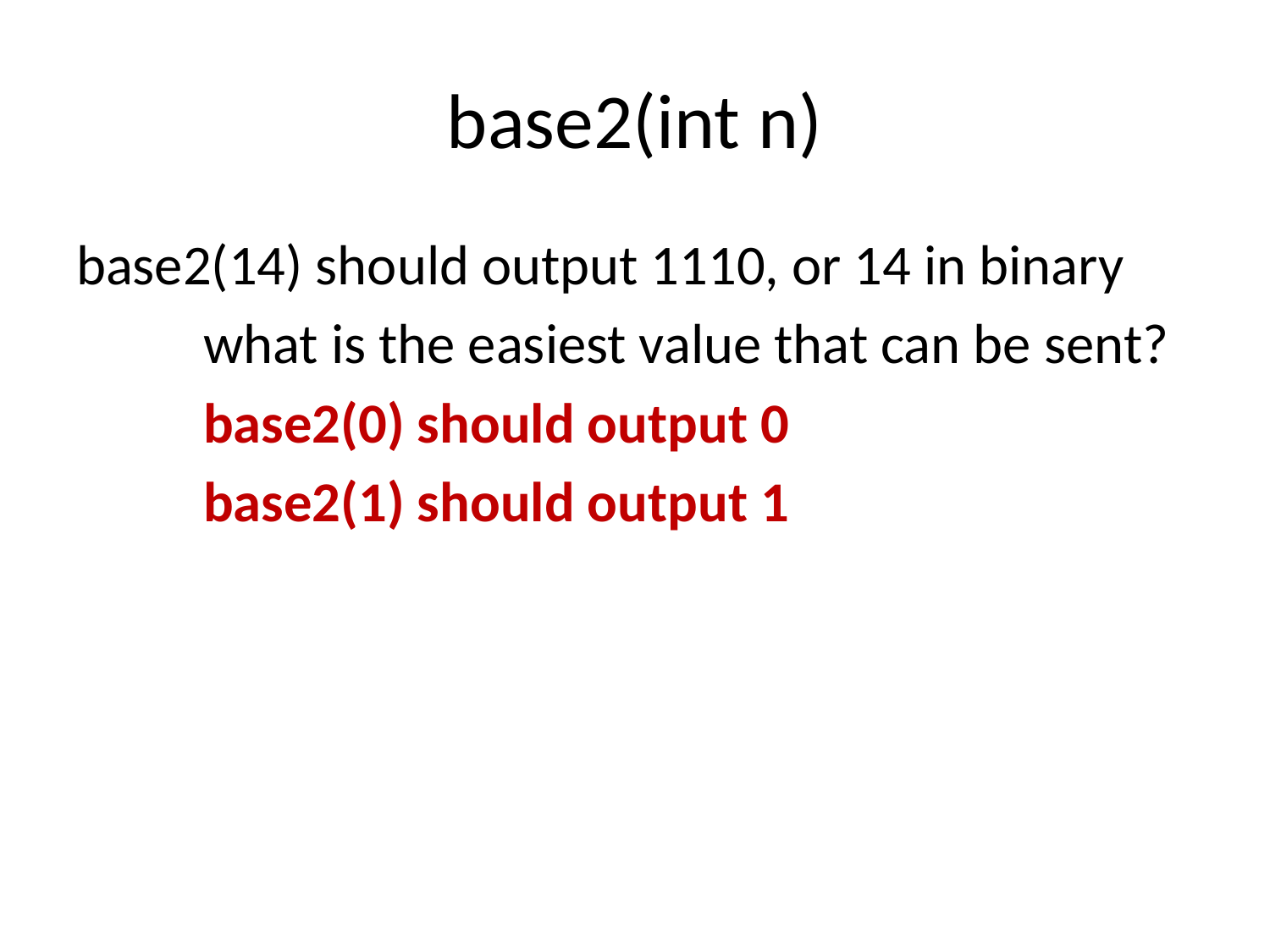

# base2(int n)
base2(14) should output 1110, or 14 in binary
	what is the easiest value that can be sent?
	base2(0) should output 0
	base2(1) should output 1